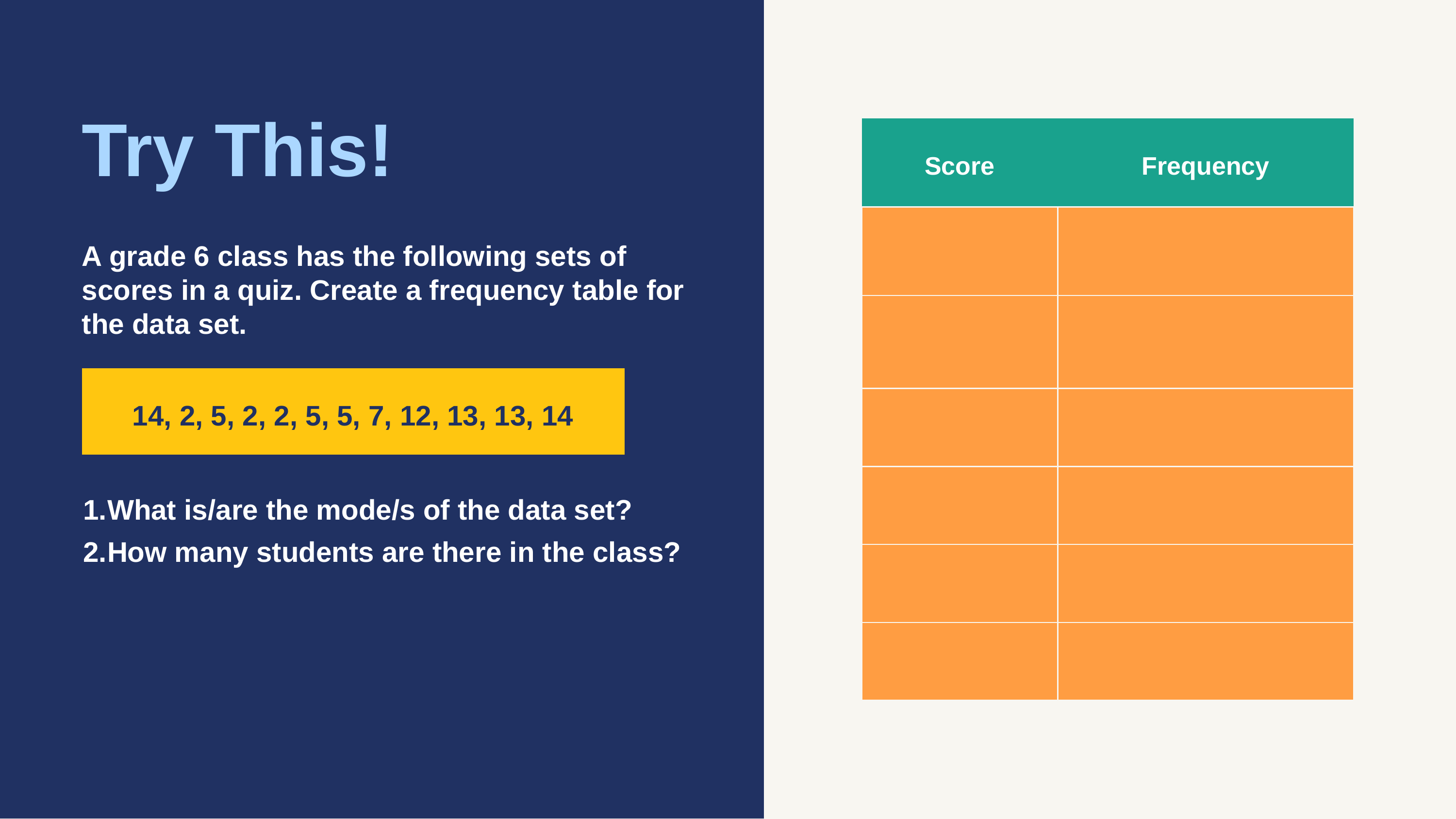

Try This!
| Score | Frequency |
| --- | --- |
|  |  |
|  |  |
|  |  |
|  |  |
|  |  |
|  |  |
A grade 6 class has the following sets of scores in a quiz. Create a frequency table for the data set.

14, 2, 5, 2, 2, 5, 5, 7, 12, 13, 13, 14
What is/are the mode/s of the data set?
How many students are there in the class?